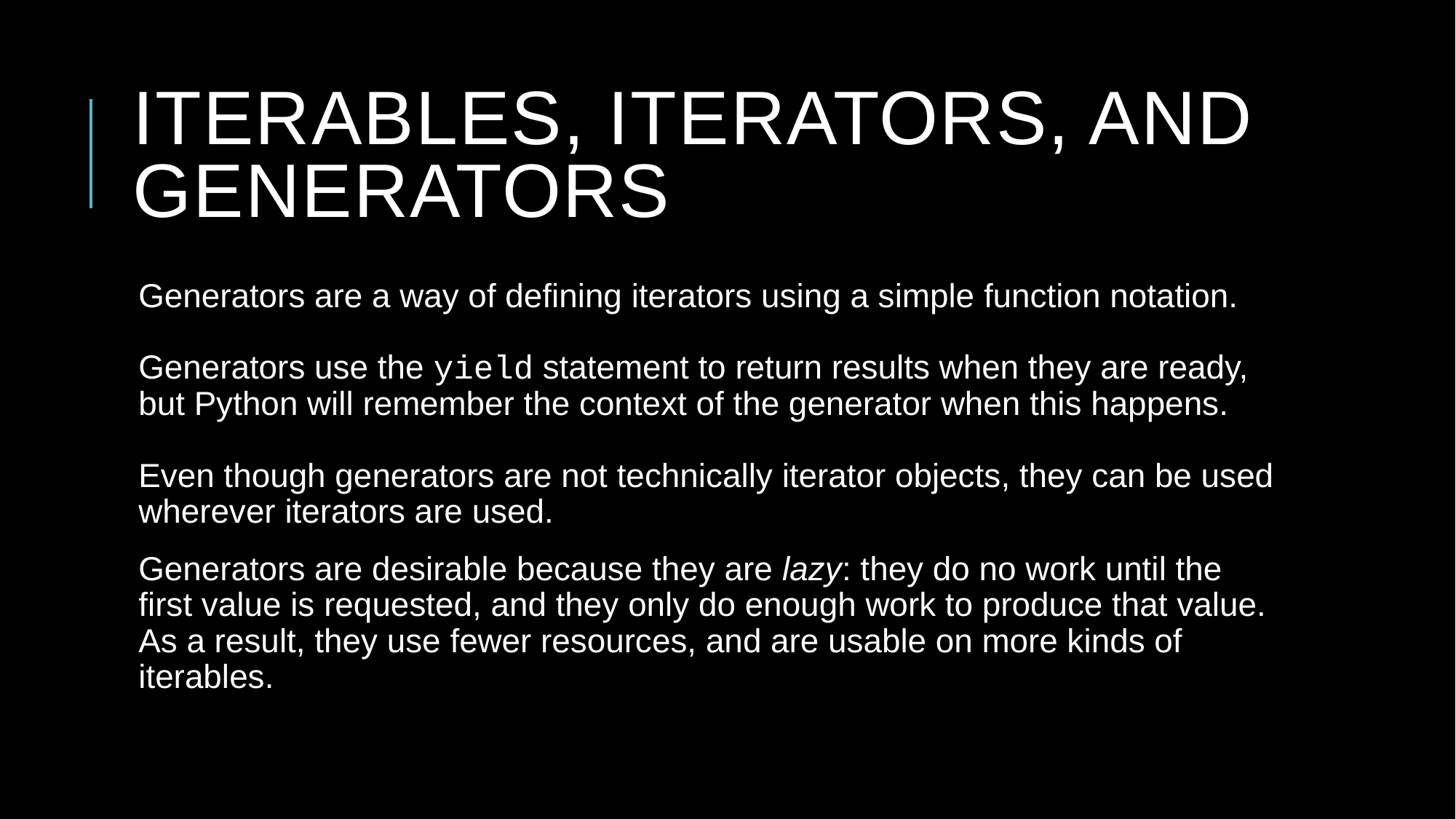

# Iterables, iterators, and generators
Generators are a way of defining iterators using a simple function notation.
Generators use the yield statement to return results when they are ready, but Python will remember the context of the generator when this happens.
Even though generators are not technically iterator objects, they can be used wherever iterators are used.
Generators are desirable because they are lazy: they do no work until the first value is requested, and they only do enough work to produce that value. As a result, they use fewer resources, and are usable on more kinds of iterables.